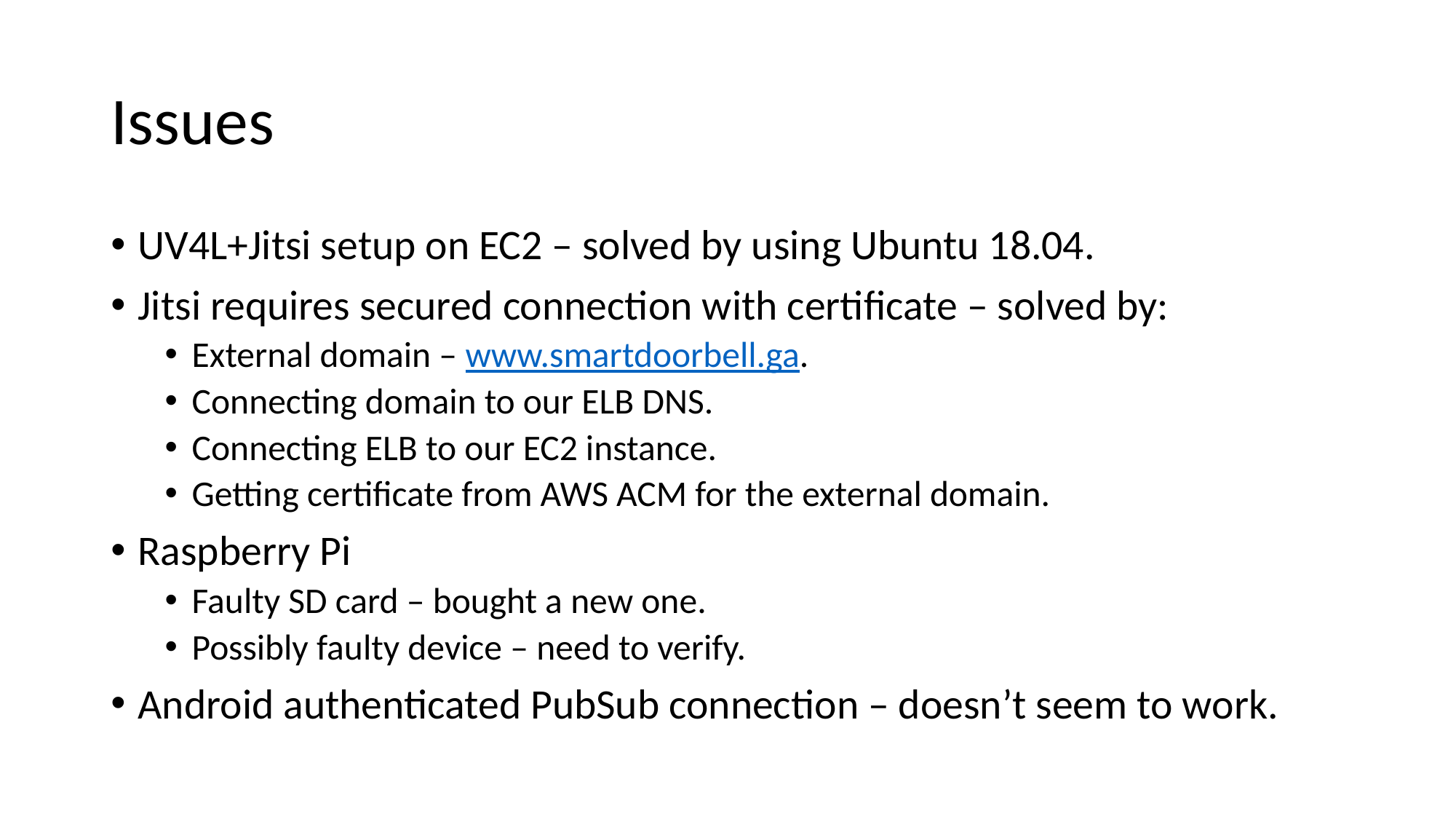

# Issues
UV4L+Jitsi setup on EC2 – solved by using Ubuntu 18.04.
Jitsi requires secured connection with certificate – solved by:
External domain – www.smartdoorbell.ga.
Connecting domain to our ELB DNS.
Connecting ELB to our EC2 instance.
Getting certificate from AWS ACM for the external domain.
Raspberry Pi
Faulty SD card – bought a new one.
Possibly faulty device – need to verify.
Android authenticated PubSub connection – doesn’t seem to work.